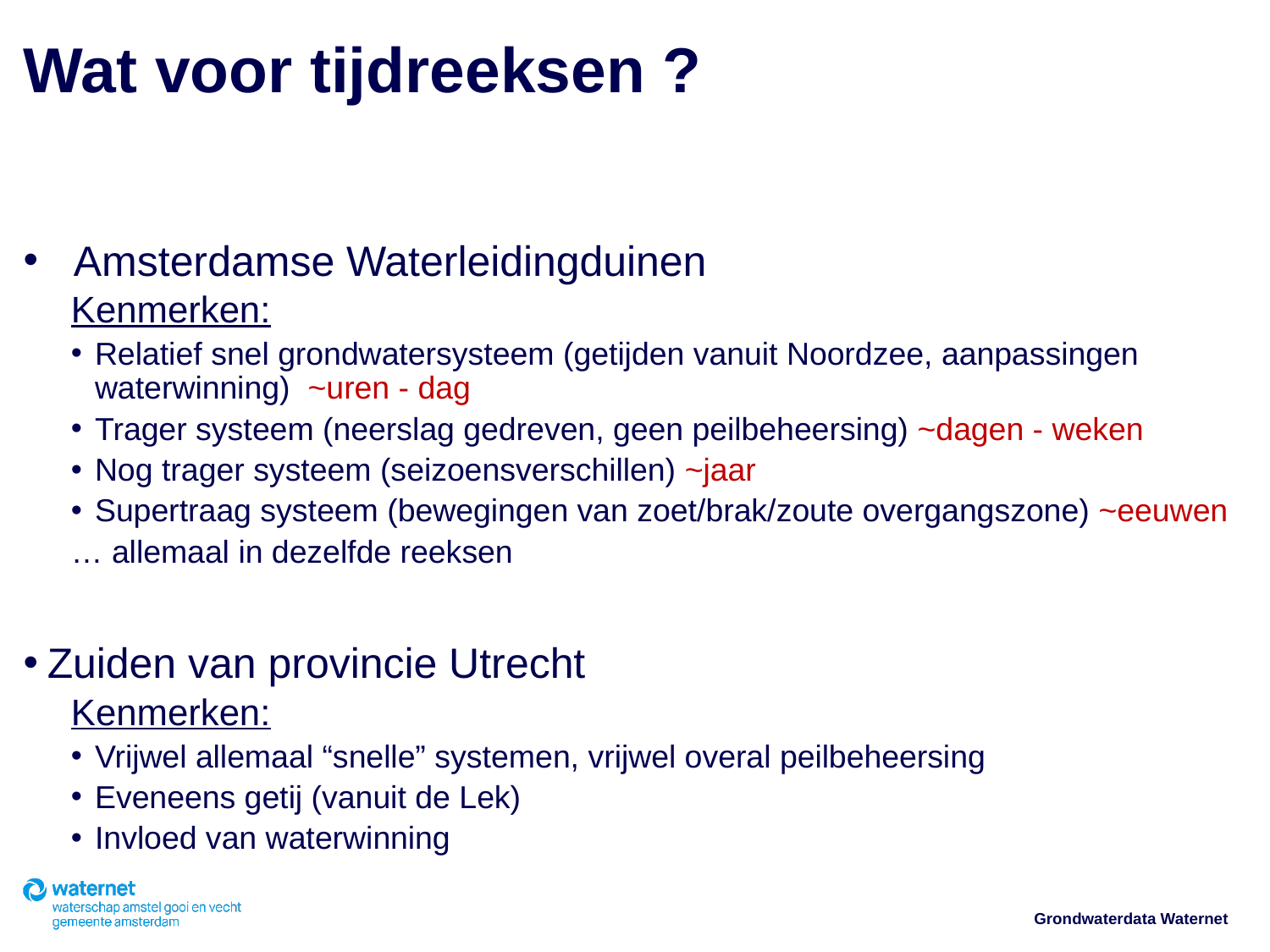

# Wat voor tijdreeksen ?
Amsterdamse Waterleidingduinen
Kenmerken:
Relatief snel grondwatersysteem (getijden vanuit Noordzee, aanpassingen waterwinning)  ~uren - dag
Trager systeem (neerslag gedreven, geen peilbeheersing) ~dagen - weken
Nog trager systeem (seizoensverschillen) ~jaar
Supertraag systeem (bewegingen van zoet/brak/zoute overgangszone) ~eeuwen
… allemaal in dezelfde reeksen

Zuiden van provincie Utrecht
Kenmerken:
Vrijwel allemaal “snelle” systemen, vrijwel overal peilbeheersing
Eveneens getij (vanuit de Lek)
Invloed van waterwinning